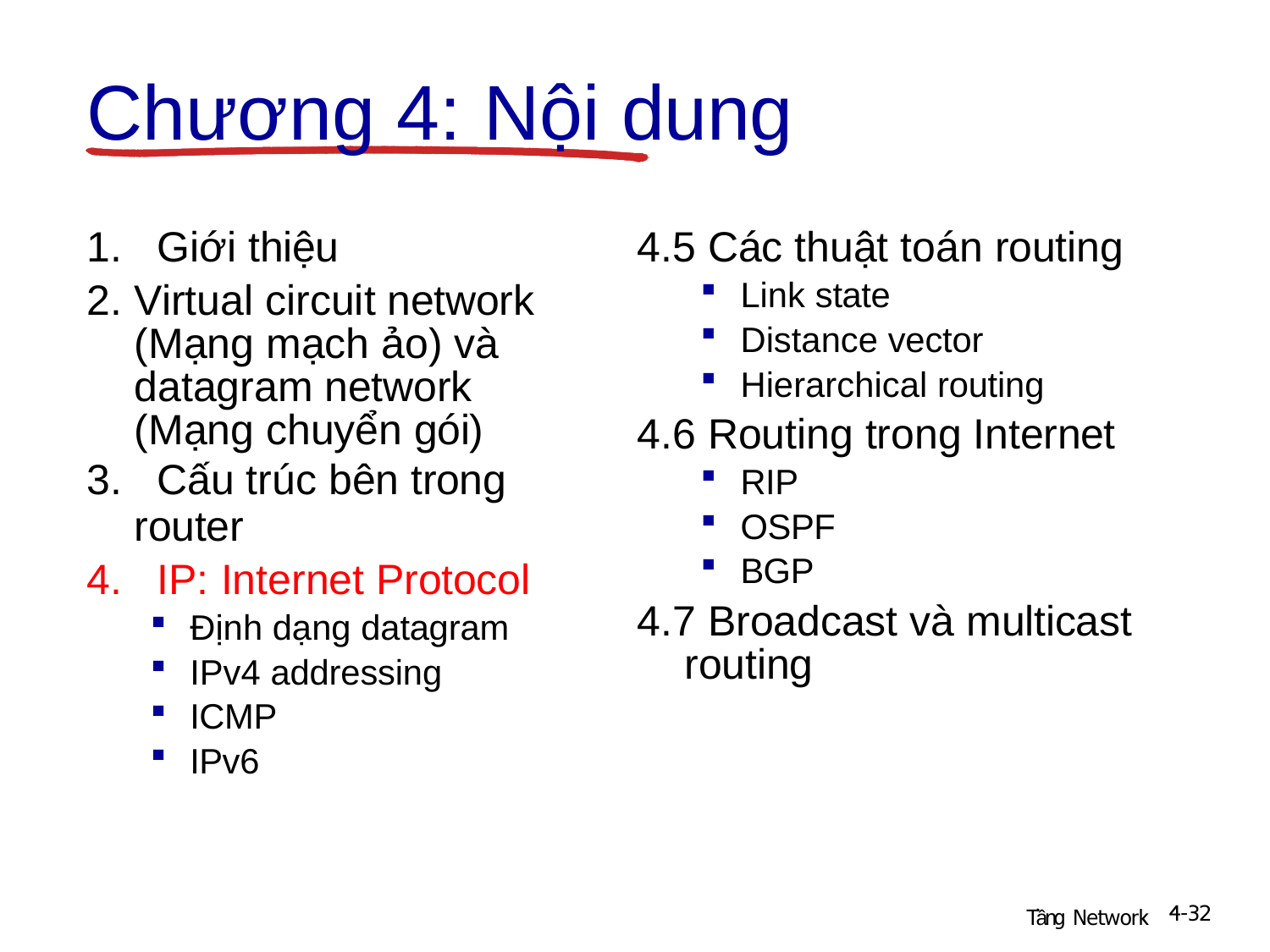

# Chương 4: Nội dung
Giới thiệu
Virtual circuit network (Mạng mạch ảo) và datagram network (Mạng chuyển gói)
Cấu trúc bên trong
router
IP: Internet Protocol
Định dạng datagram
IPv4 addressing
ICMP
IPv6
4.5 Các thuật toán routing
Link state
Distance vector
Hierarchical routing
4.6 Routing trong Internet
RIP
OSPF
BGP
4.7 Broadcast và multicast routing
4-32
Tầng Network